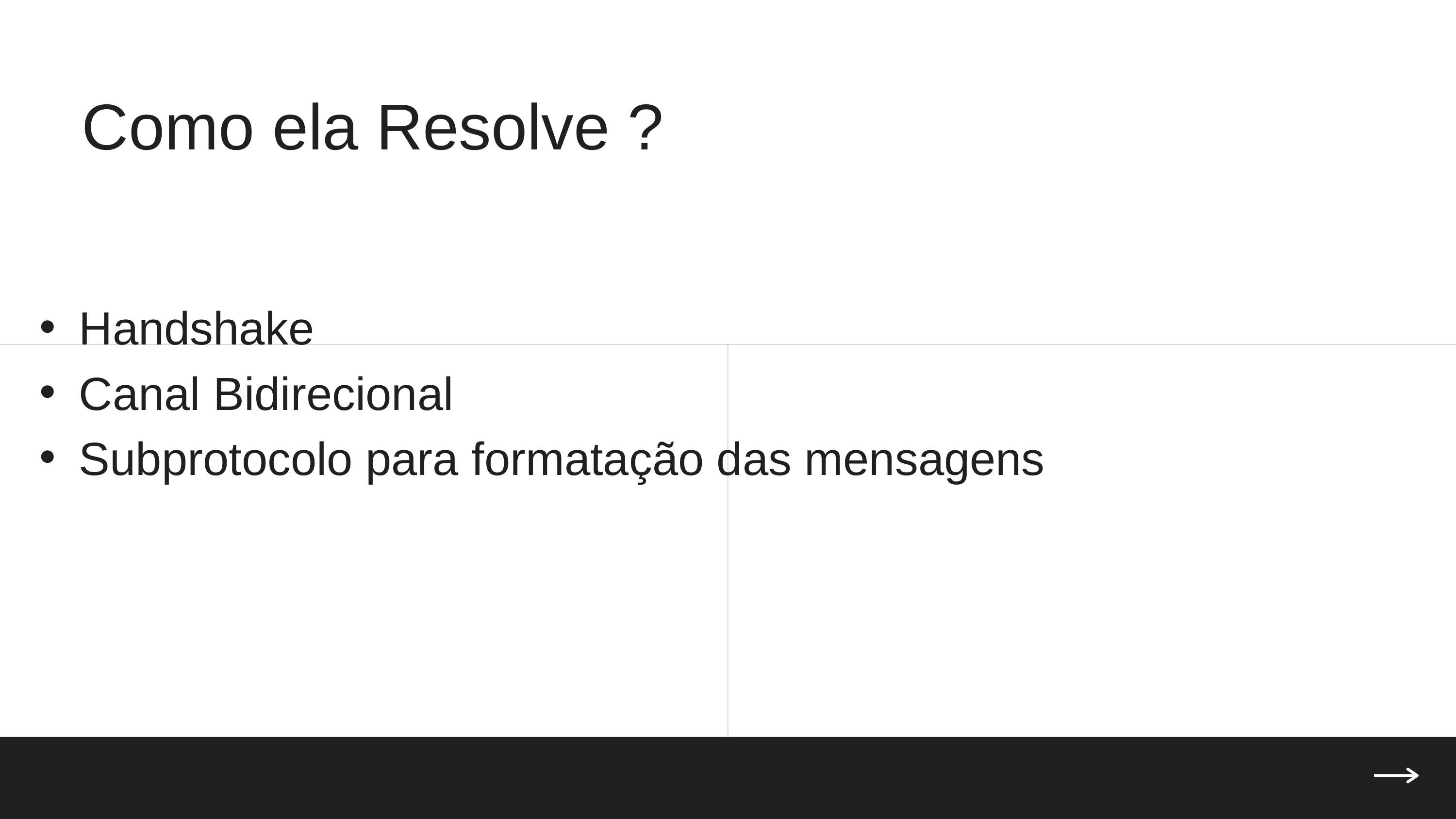

Como ela Resolve ?
Handshake
Canal Bidirecional
Subprotocolo para formatação das mensagens